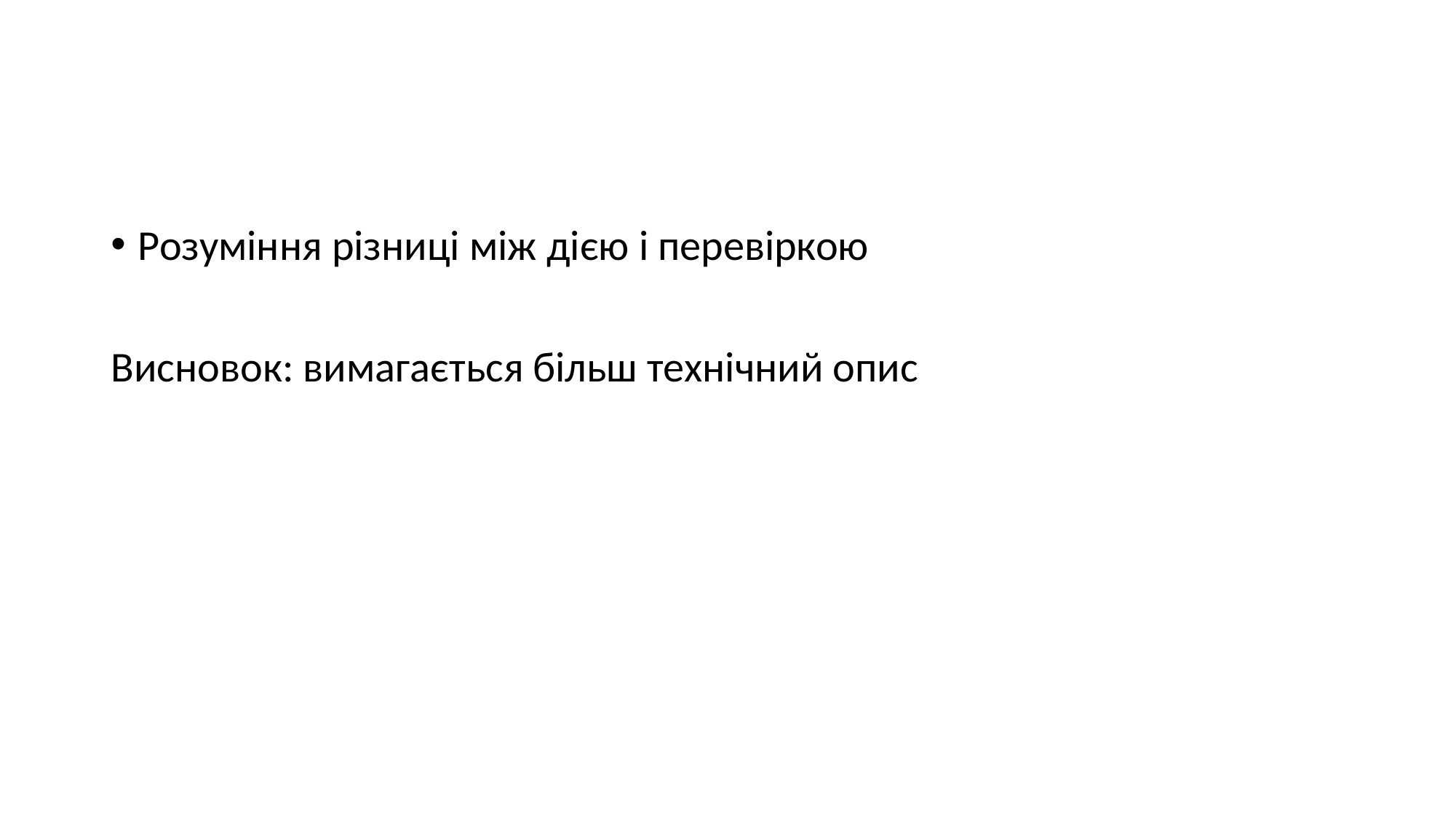

#
Розуміння різниці між дією і перевіркою

Висновок: вимагається більш технічний опис